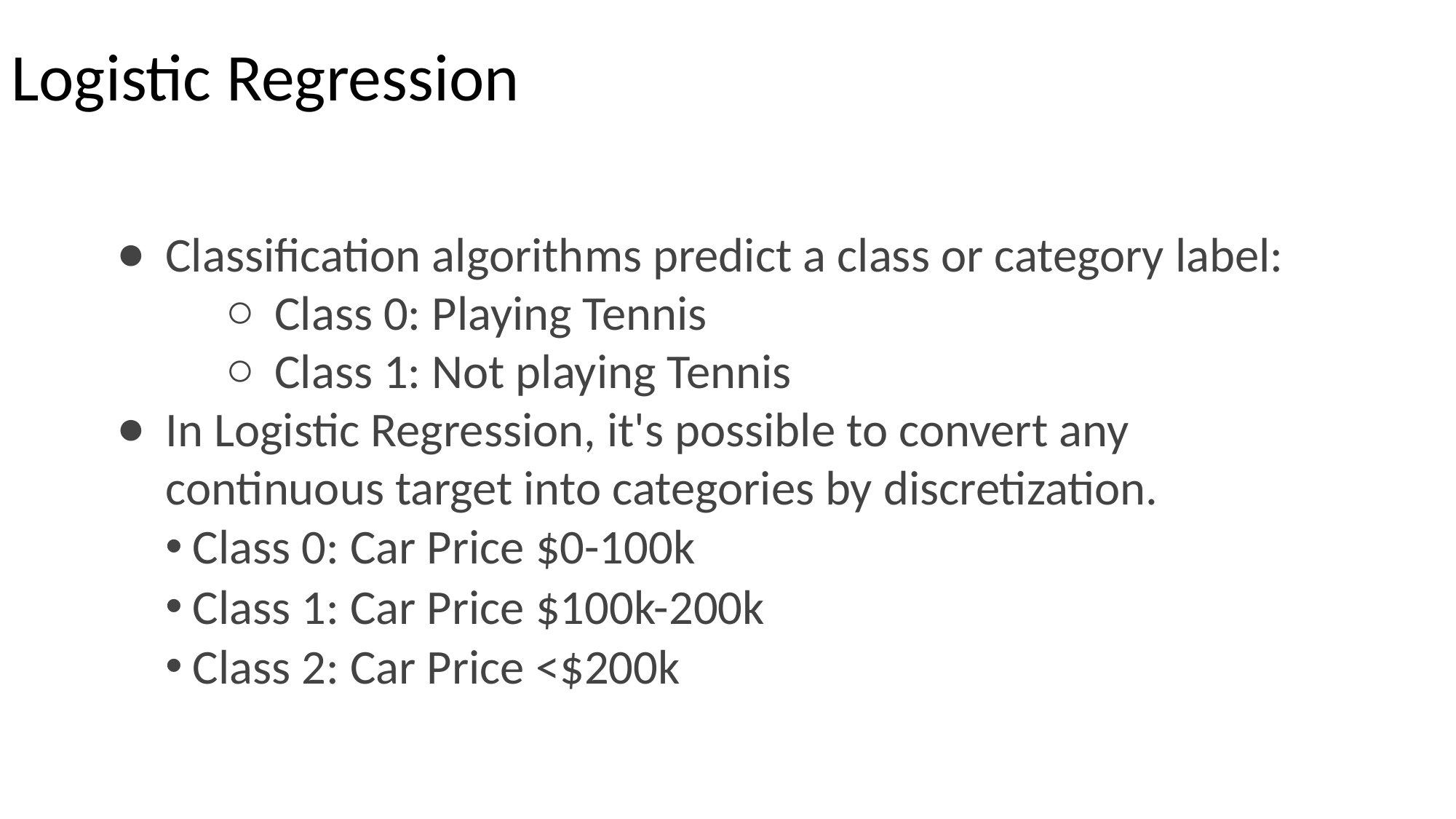

# Logistic Regression
Classification algorithms predict a class or category label:
Class 0: Playing Tennis
Class 1: Not playing Tennis
In Logistic Regression, it's possible to convert any continuous target into categories by discretization.
Class 0: Car Price $0-100k
Class 1: Car Price $100k-200k
Class 2: Car Price <$200k